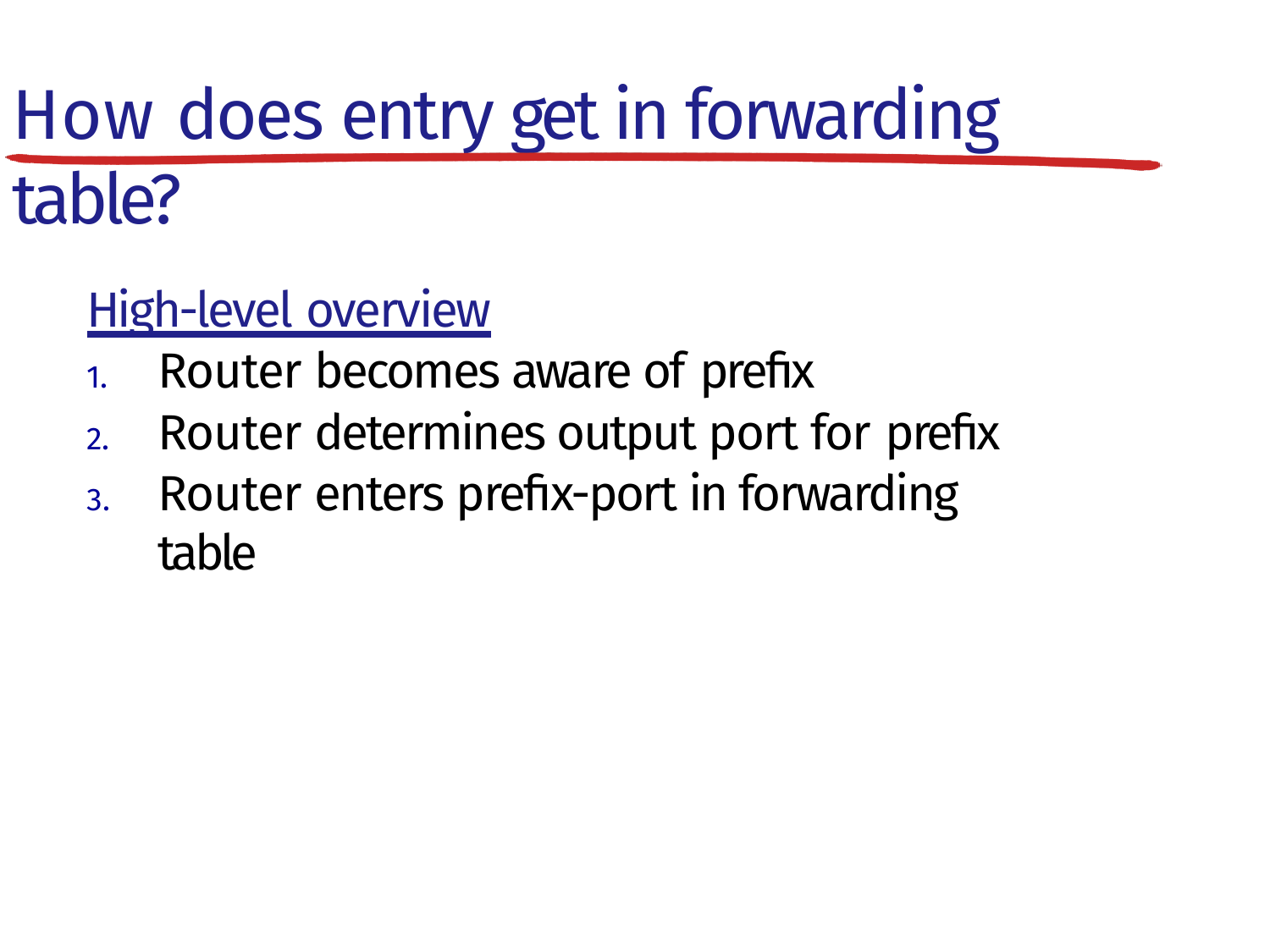

# How does entry get in forwarding table?

High-level overview
Router becomes aware of prefix
Router determines output port for prefix
Router enters prefix-port in forwarding table